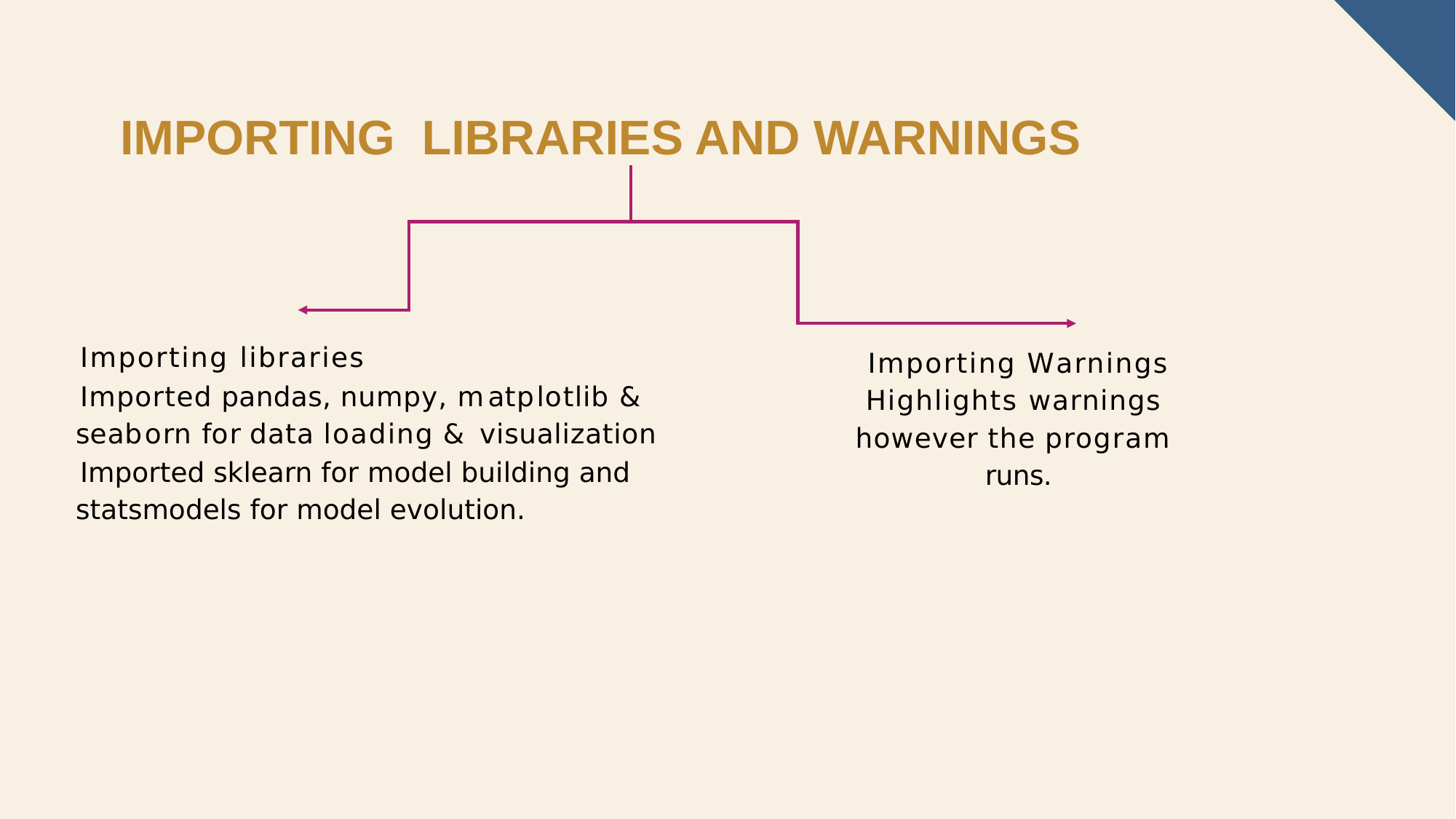

# IMPORTING  LIBRARIES AND WARNINGS
Importing libraries
Imported pandas, numpy, matplotlib & seaborn for data loading &  visualization
Imported sklearn for model building and  statsmodels for model evolution.
Importing Warnings Highlights warnings  however the program  runs.